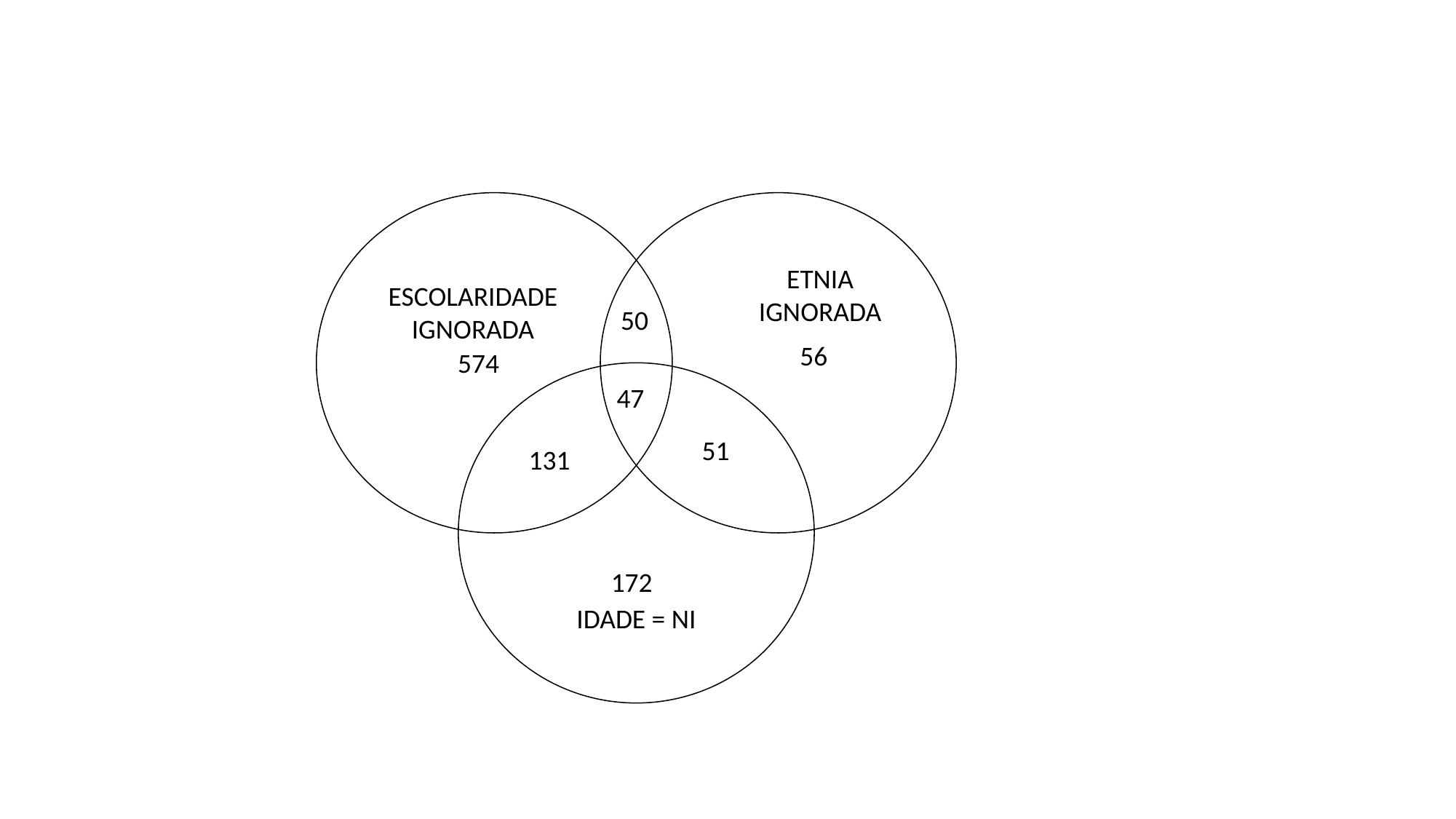

ETNIA IGNORADA
ESCOLARIDADE
IGNORADA
50
56
574

47
51
131
172
IDADE = NI